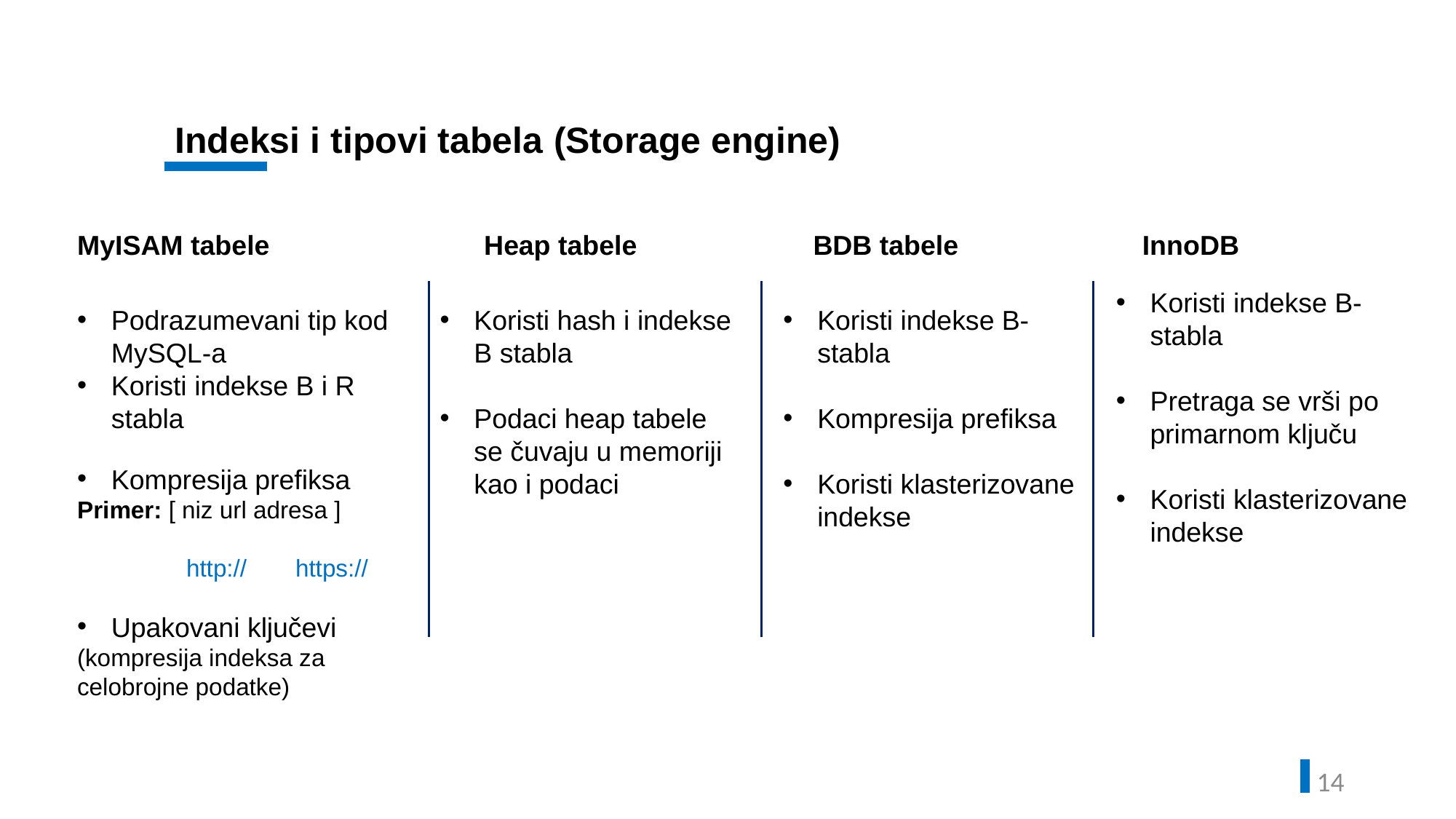

Indeksi i tipovi tabela (Storage engine)
MyISAM tabele
Heap tabele
BDB tabele
InnoDB
Koristi indekse B-stabla

Pretraga se vrši po primarnom ključu

Koristi klasterizovane indekse

Podrazumevani tip kod MySQL-a
Koristi indekse B i R stabla
Koristi hash i indekse B stabla

Podaci heap tabele se čuvaju u memoriji kao i podaci
Koristi indekse B-stabla

Kompresija prefiksa

Koristi klasterizovane indekse

Kompresija prefiksa
Primer: [ niz url adresa ]

	http://	https://
Upakovani ključevi
(kompresija indeksa za celobrojne podatke)
14